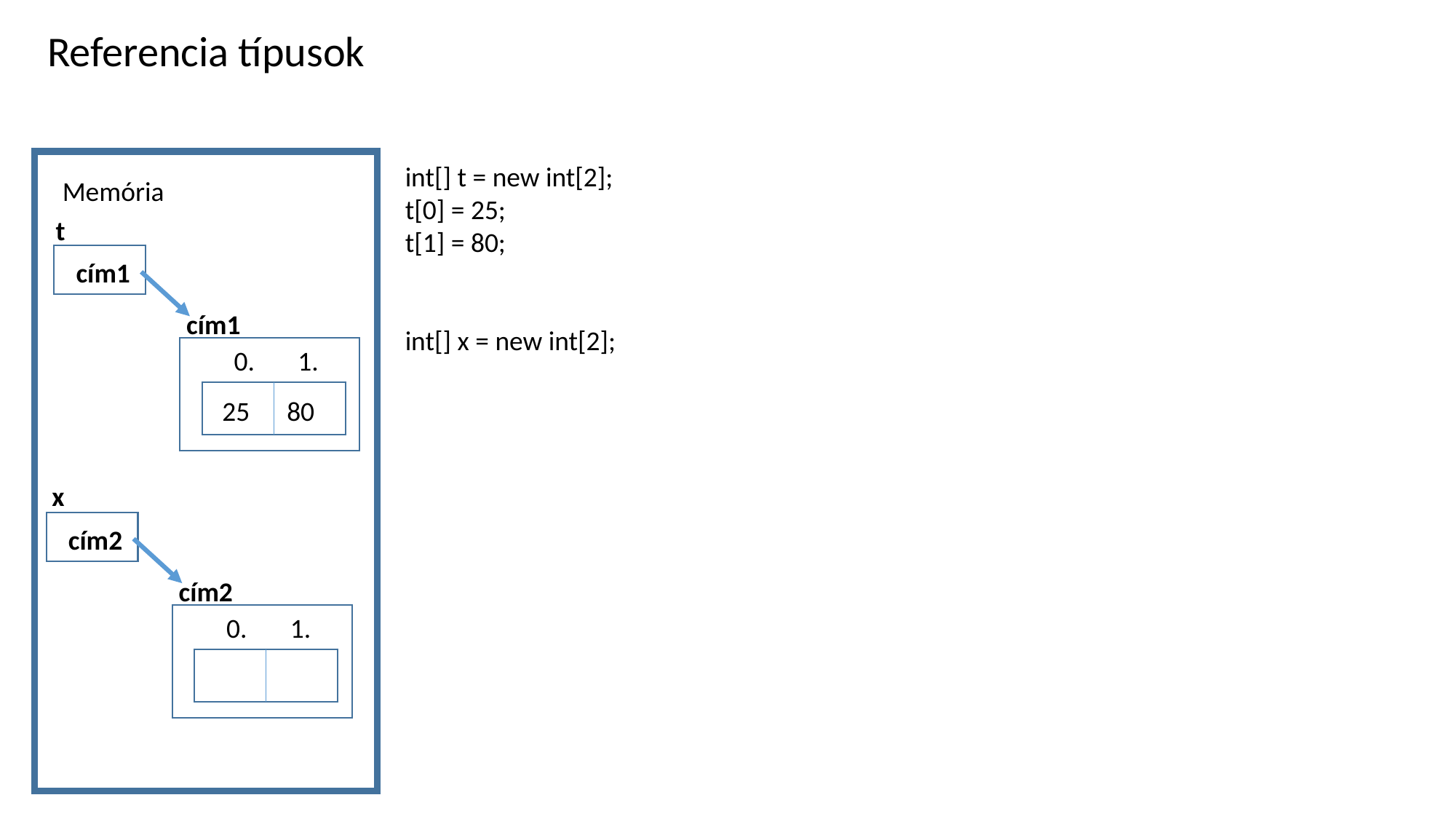

Referencia típusok

int[] t = new int[2];
t[0] = 25;
t[1] = 80;

int[] x = new int[2];

Memória
t

cím1
cím1

0.       1.

25      80
x

cím2
cím2

0.       1.